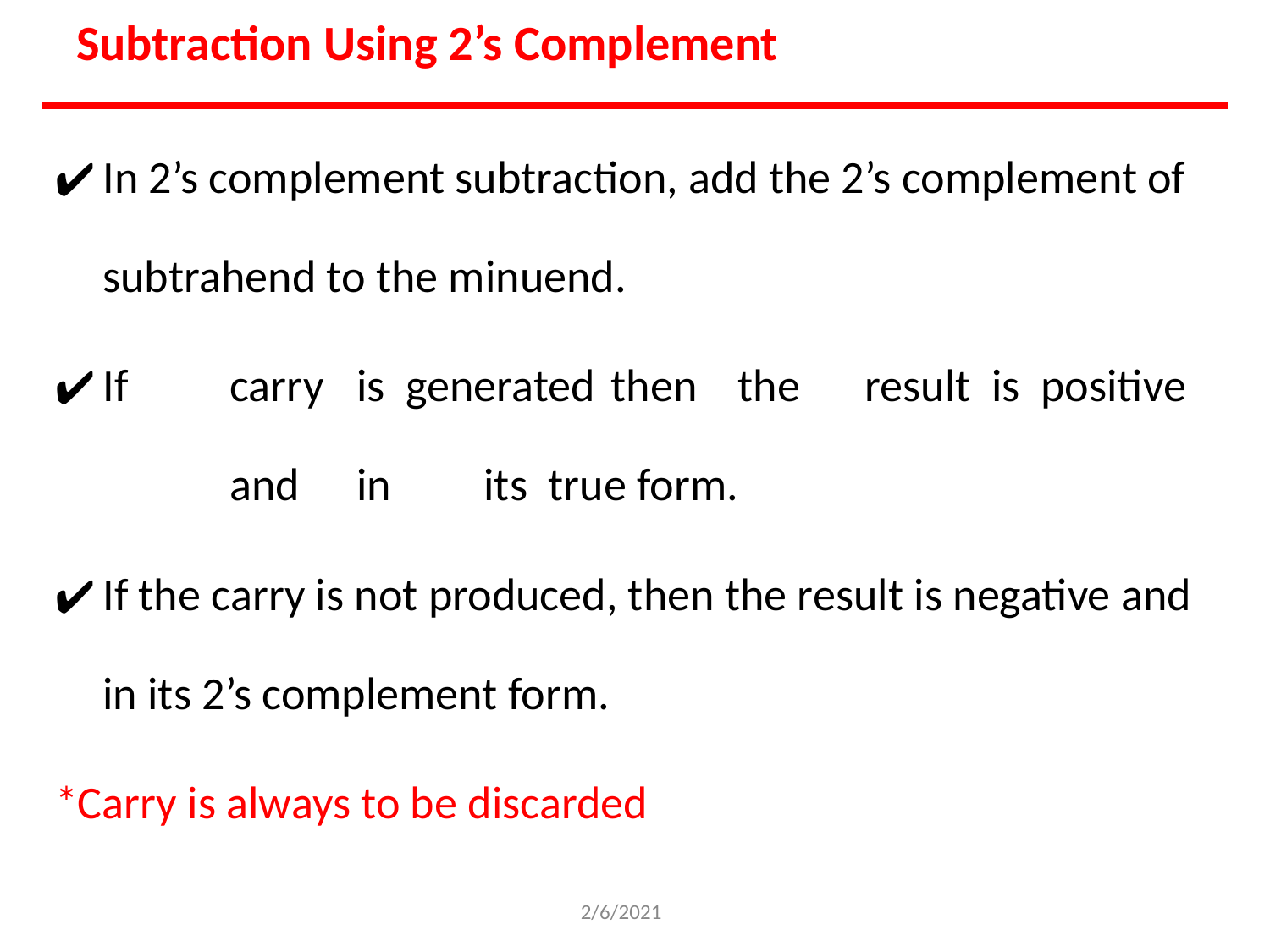

# Subtraction Using 2’s Complement

In 2’s complement subtraction, add the 2’s complement of
subtrahend to the minuend.
If	carry	is  generated	then	the	result  is  positive	and	in	its  true form.
If the carry is not produced, then the result is negative and  in its 2’s complement form.

*Carry is always to be discarded
2/6/2021